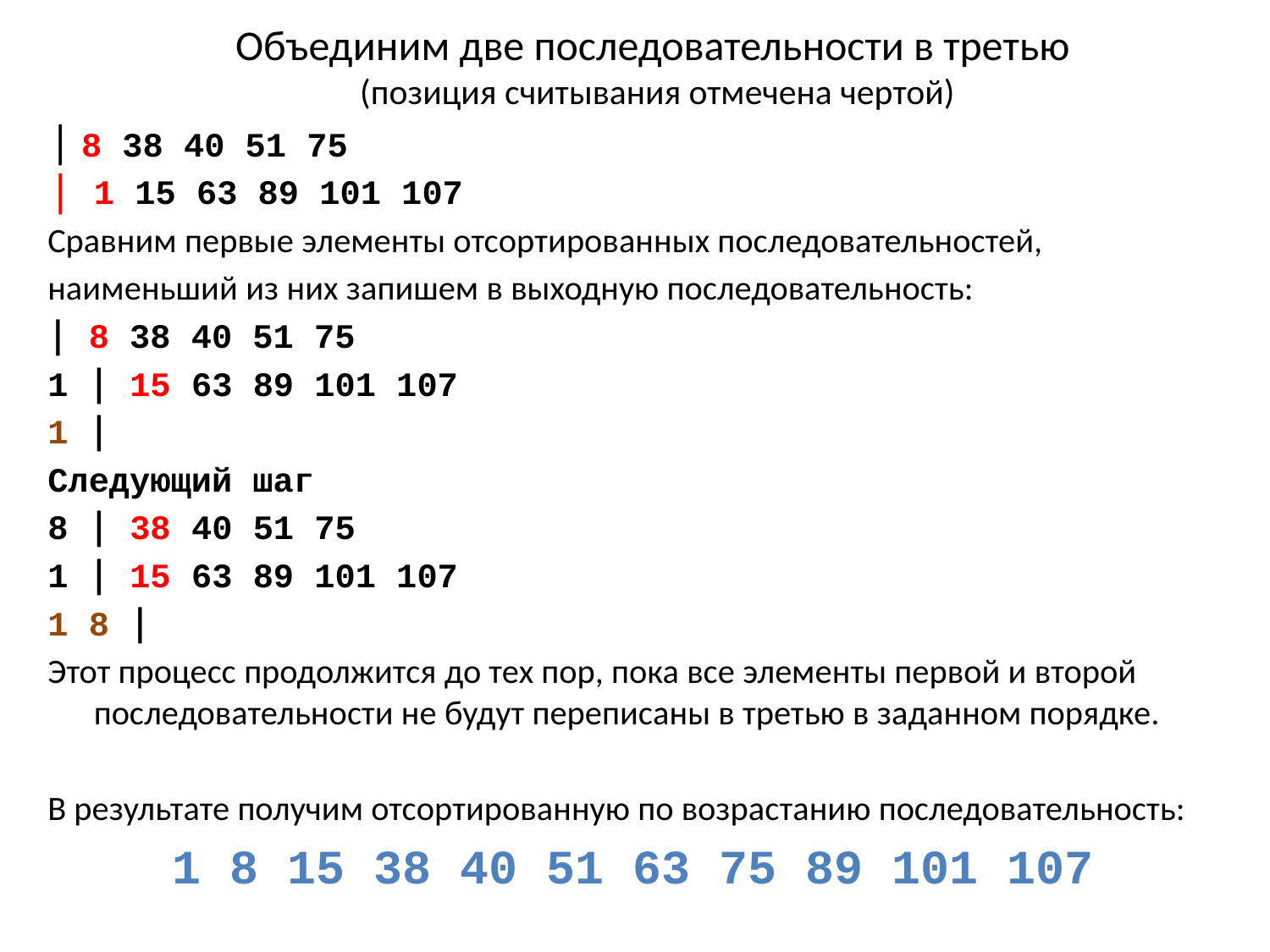

# Объединим две последовательности в третью (позиция считывания отмечена чертой)
⎪ 8 38 40 51 75
1 15 63 89 101 107
Сравним первые элементы отсортированных последовательностей,
наименьший из них запишем в выходную последовательность:
⎪ 8 38 40 51 75
1 ⎪ 15 63 89 101 107
1 ⎪
Следующий шаг
8 ⎪ 38 40 51 75
1 ⎪ 15 63 89 101 107
1 8 ⎪
Этот процесс продолжится до тех пор, пока все элементы первой и второй последовательности не будут переписаны в третью в заданном порядке.

В результате получим отсортированную по возрастанию последовательность:
1 8 15 38 40 51 63 75 89 101 107